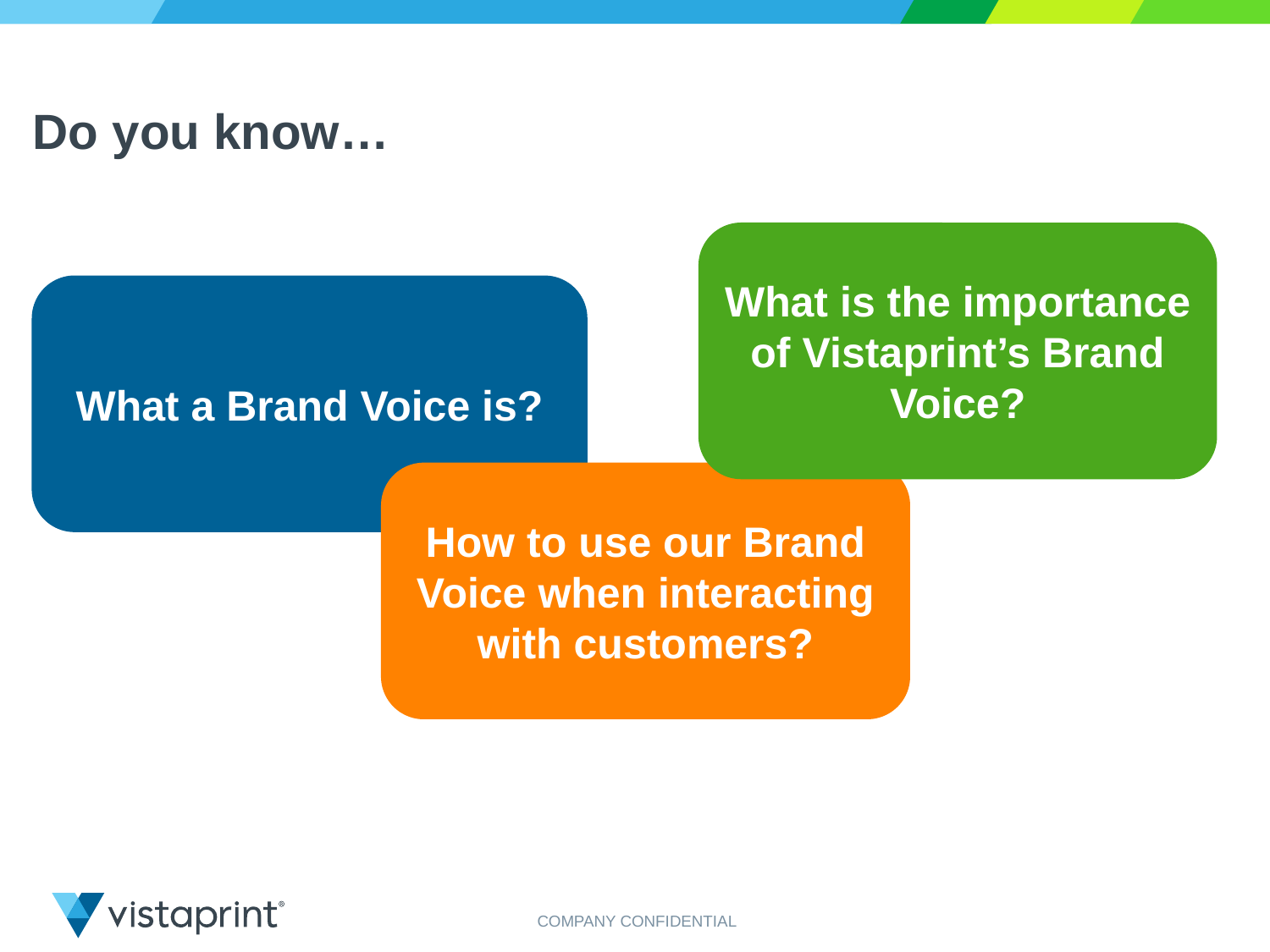

# Do you know…
What is the importance of Vistaprint’s Brand Voice?
What a Brand Voice is?
How to use our Brand Voice when interacting with customers?